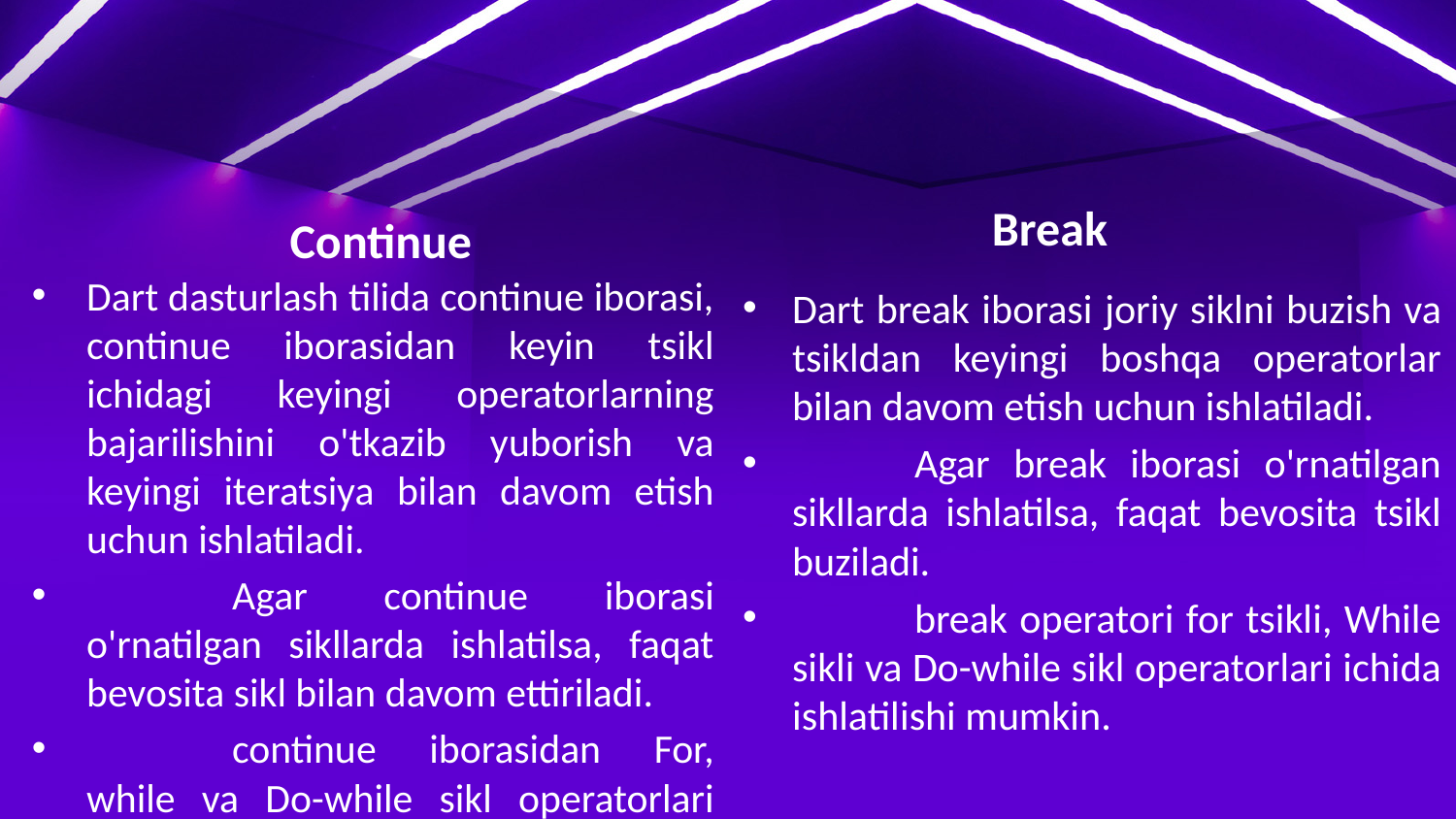

Break
Continue
Dart dasturlash tilida continue iborasi, continue iborasidan keyin tsikl ichidagi keyingi operatorlarning bajarilishini o'tkazib yuborish va keyingi iteratsiya bilan davom etish uchun ishlatiladi.
	Agar continue iborasi o'rnatilgan sikllarda ishlatilsa, faqat bevosita sikl bilan davom ettiriladi.
	continue iborasidan For, while va Do-while sikl operatorlari ichida foydalanish mumkin.
Dart break iborasi joriy siklni buzish va tsikldan keyingi boshqa operatorlar bilan davom etish uchun ishlatiladi.
	Agar break iborasi o'rnatilgan sikllarda ishlatilsa, faqat bevosita tsikl buziladi.
	break operatori for tsikli, While sikli va Do-while sikl operatorlari ichida ishlatilishi mumkin.